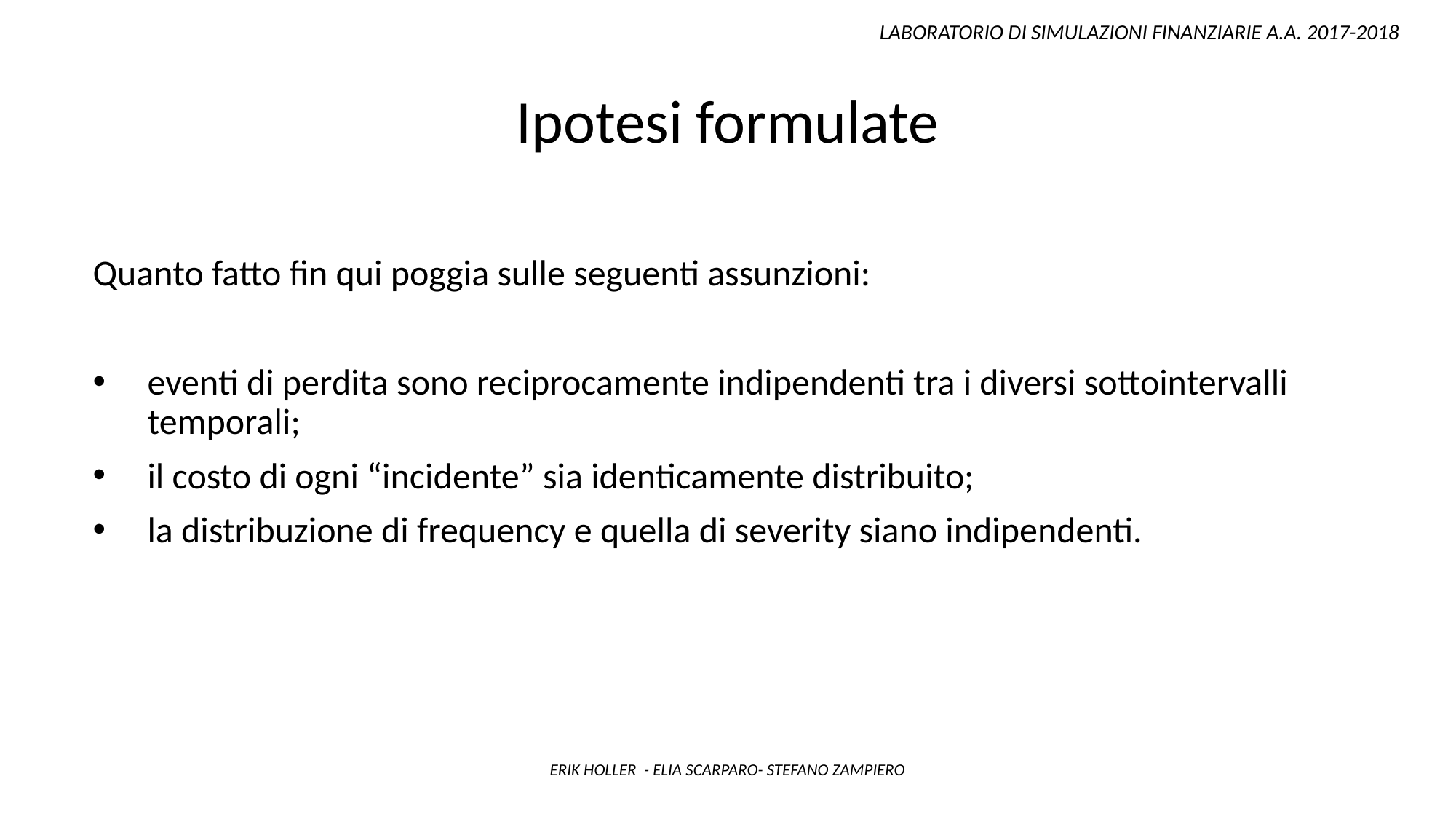

LABORATORIO DI SIMULAZIONI FINANZIARIE A.A. 2017-2018
Ipotesi formulate
Quanto fatto fin qui poggia sulle seguenti assunzioni:

eventi di perdita sono reciprocamente indipendenti tra i diversi sottointervalli temporali;
il costo di ogni “incidente” sia identicamente distribuito;
la distribuzione di frequency e quella di severity siano indipendenti.
ERIK HOLLER  - ELIA SCARPARO- STEFANO ZAMPIERO